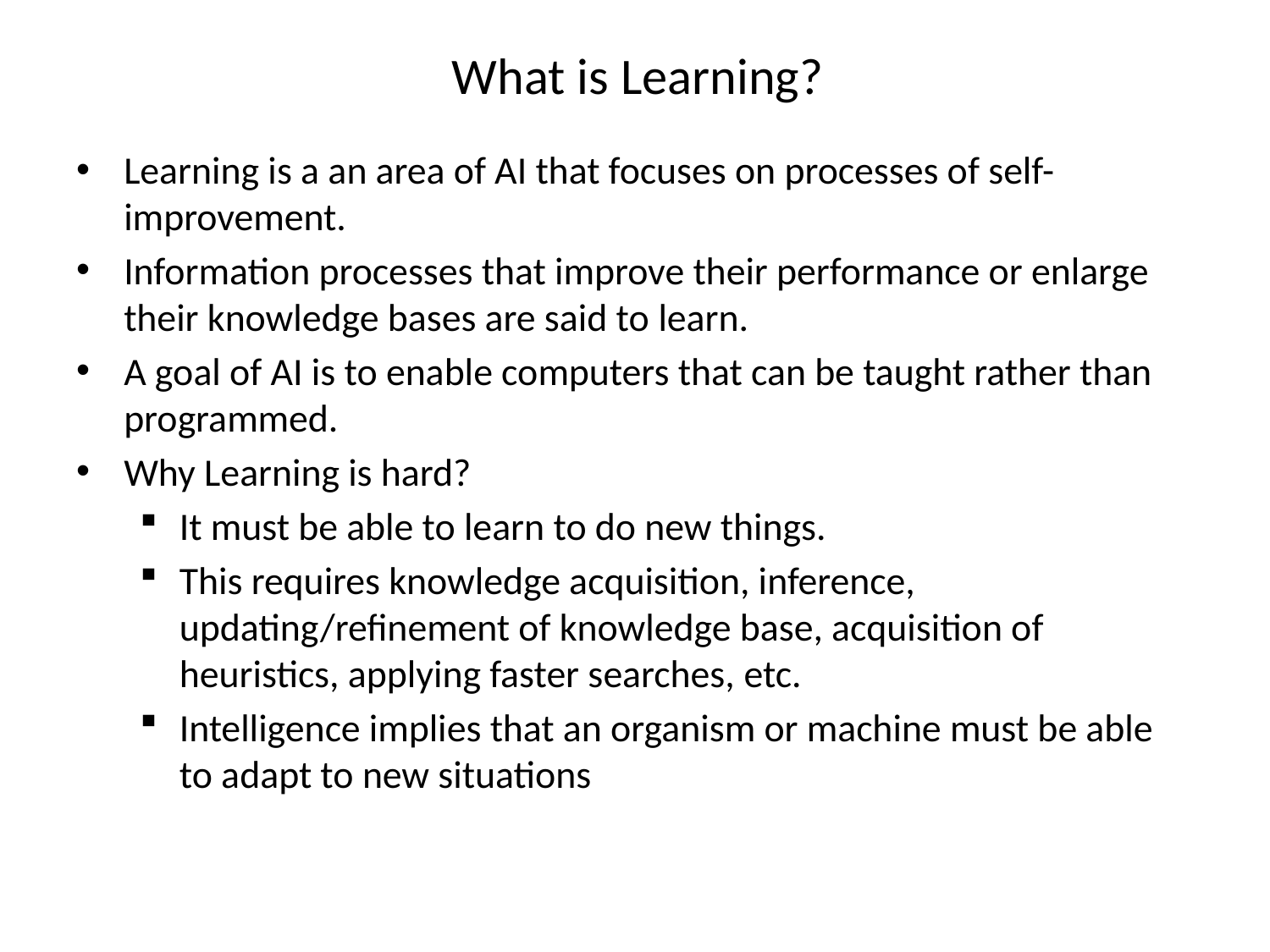

# What is Learning?
Learning is a an area of AI that focuses on processes of self-improvement.
Information processes that improve their performance or enlarge their knowledge bases are said to learn.
A goal of AI is to enable computers that can be taught rather than programmed.
Why Learning is hard?
It must be able to learn to do new things.
This requires knowledge acquisition, inference, updating/refinement of knowledge base, acquisition of heuristics, applying faster searches, etc.
Intelligence implies that an organism or machine must be able to adapt to new situations